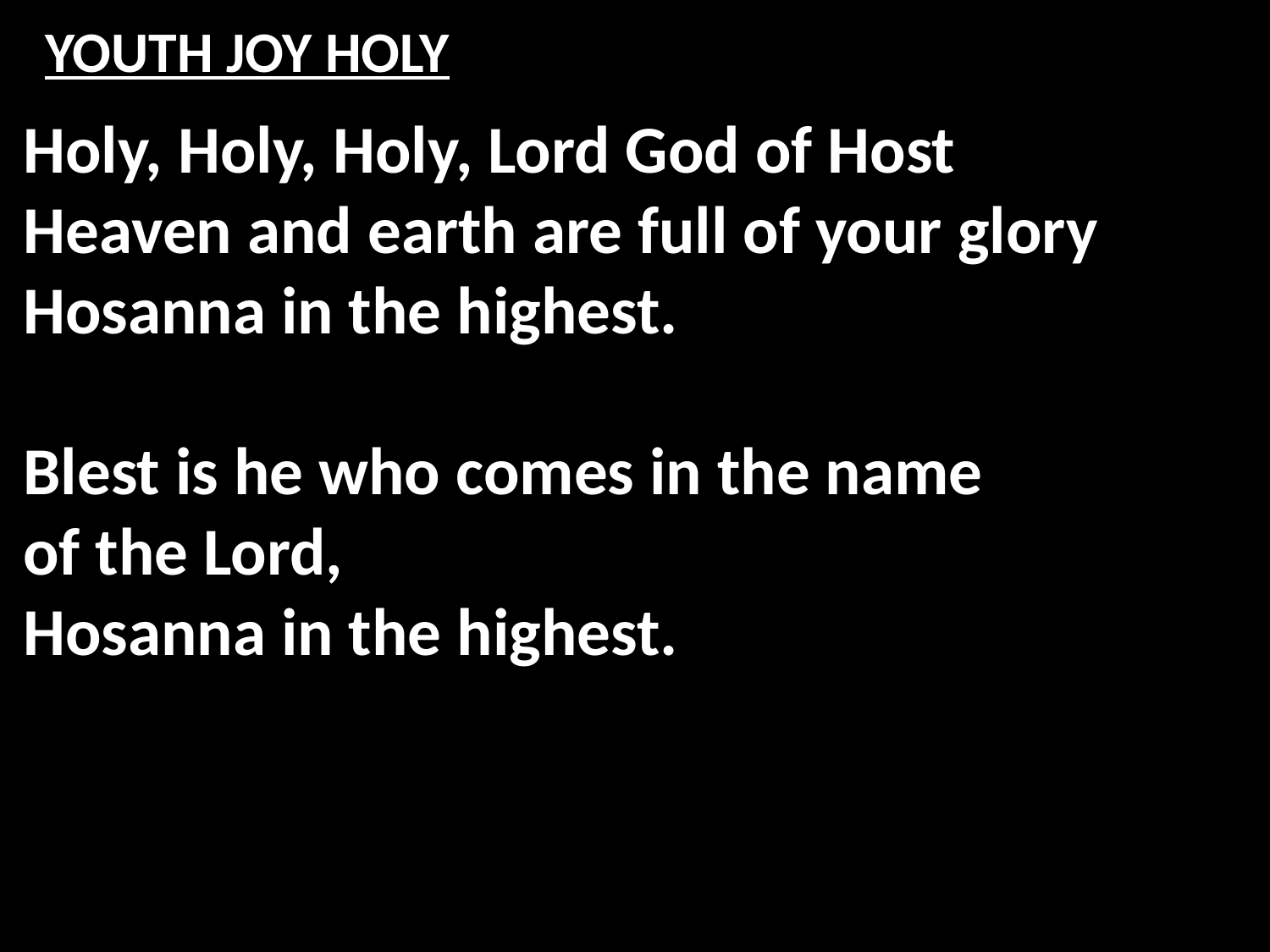

# YOUTH JOY HOLY
Holy, Holy, Holy, Lord God of Host
Heaven and earth are full of your glory
Hosanna in the highest.

Blest is he who comes in the name
of the Lord,
Hosanna in the highest.